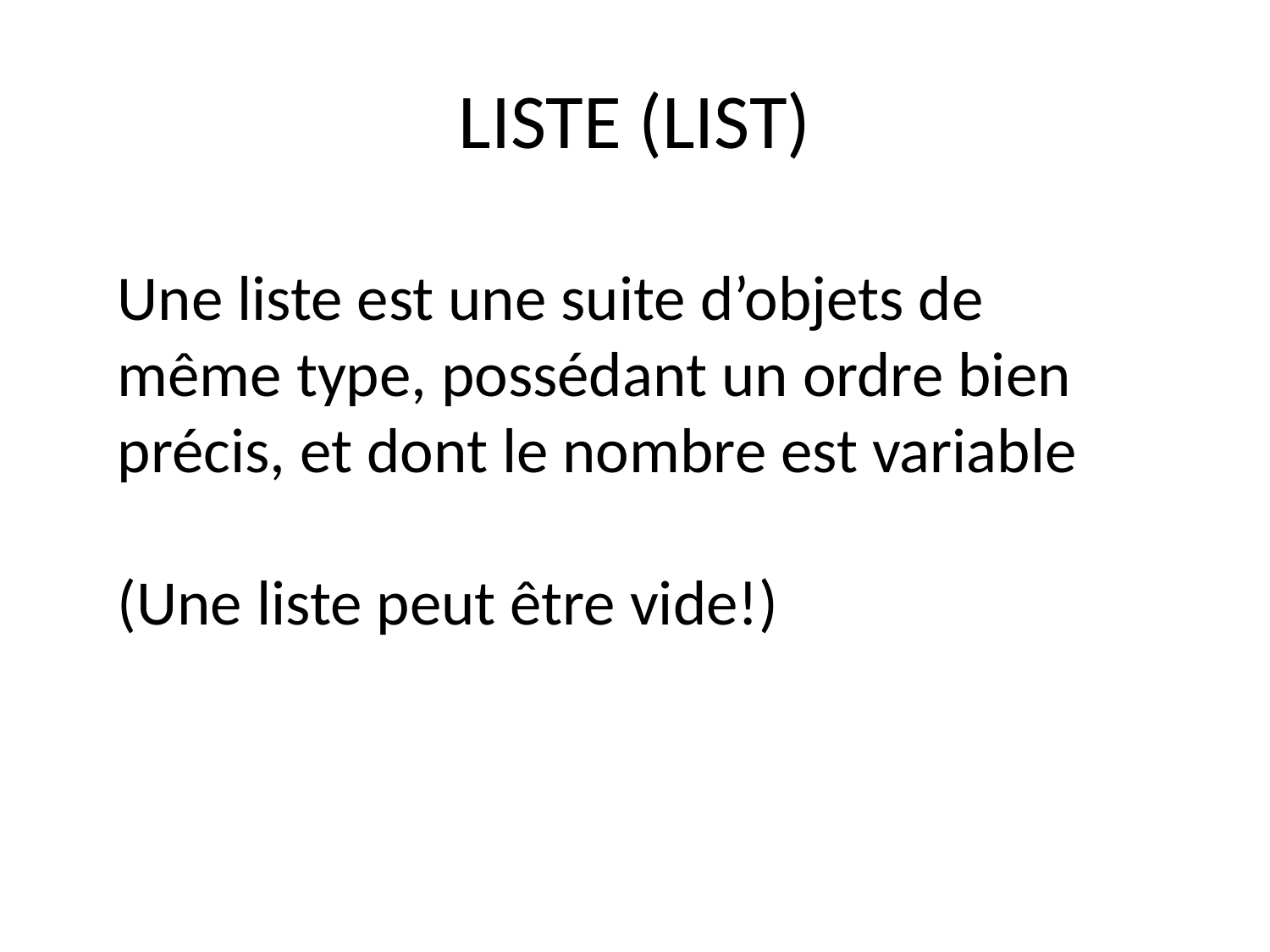

# LISTE (LIST)
Une liste est une suite d’objets de même type, possédant un ordre bien précis, et dont le nombre est variable

(Une liste peut être vide!)